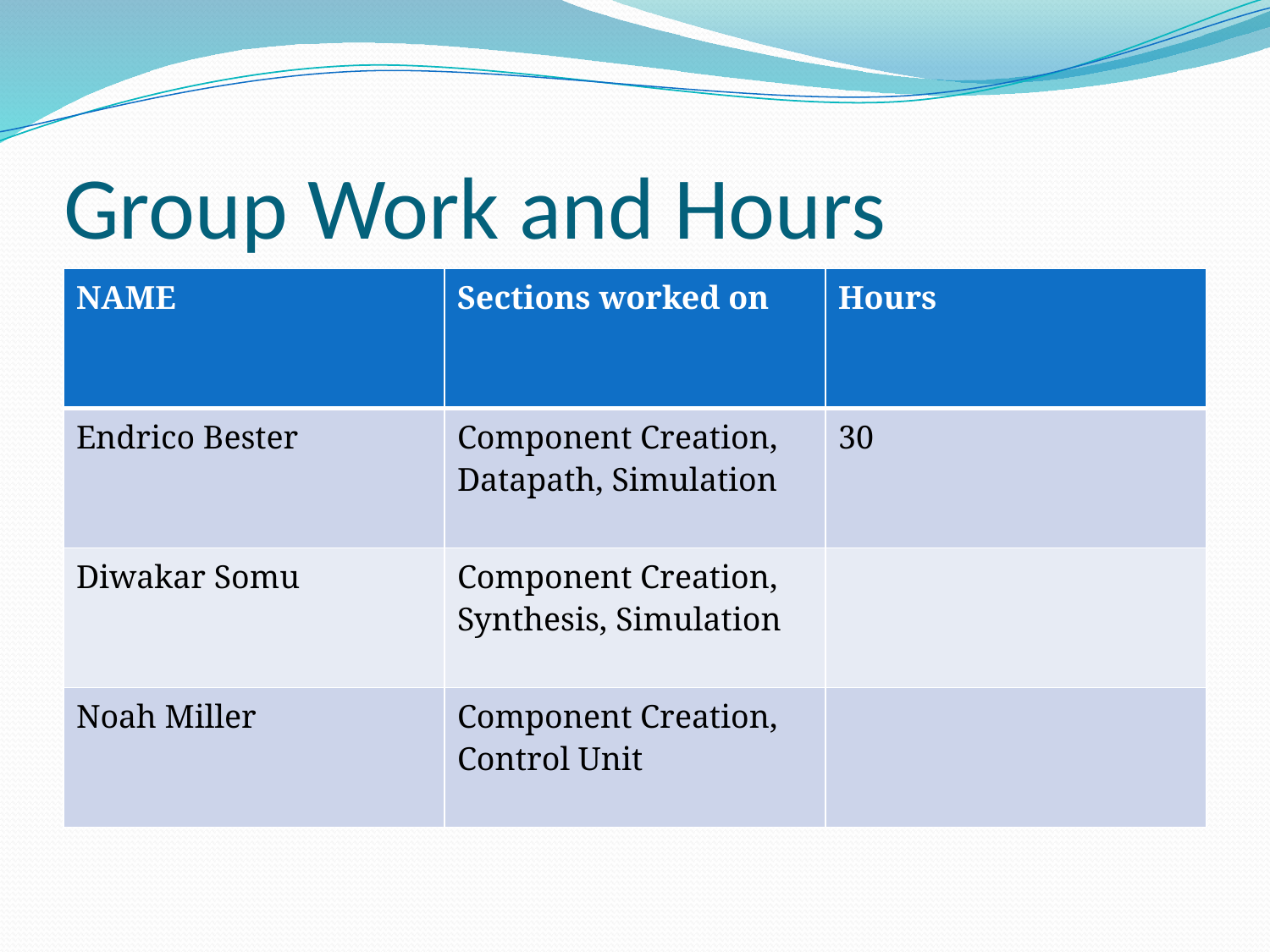

# Group Work and Hours
| NAME | Sections worked on | Hours |
| --- | --- | --- |
| Endrico Bester | Component Creation, Datapath, Simulation | 30 |
| Diwakar Somu | Component Creation, Synthesis, Simulation |  |
| Noah Miller | Component Creation, Control Unit |  |